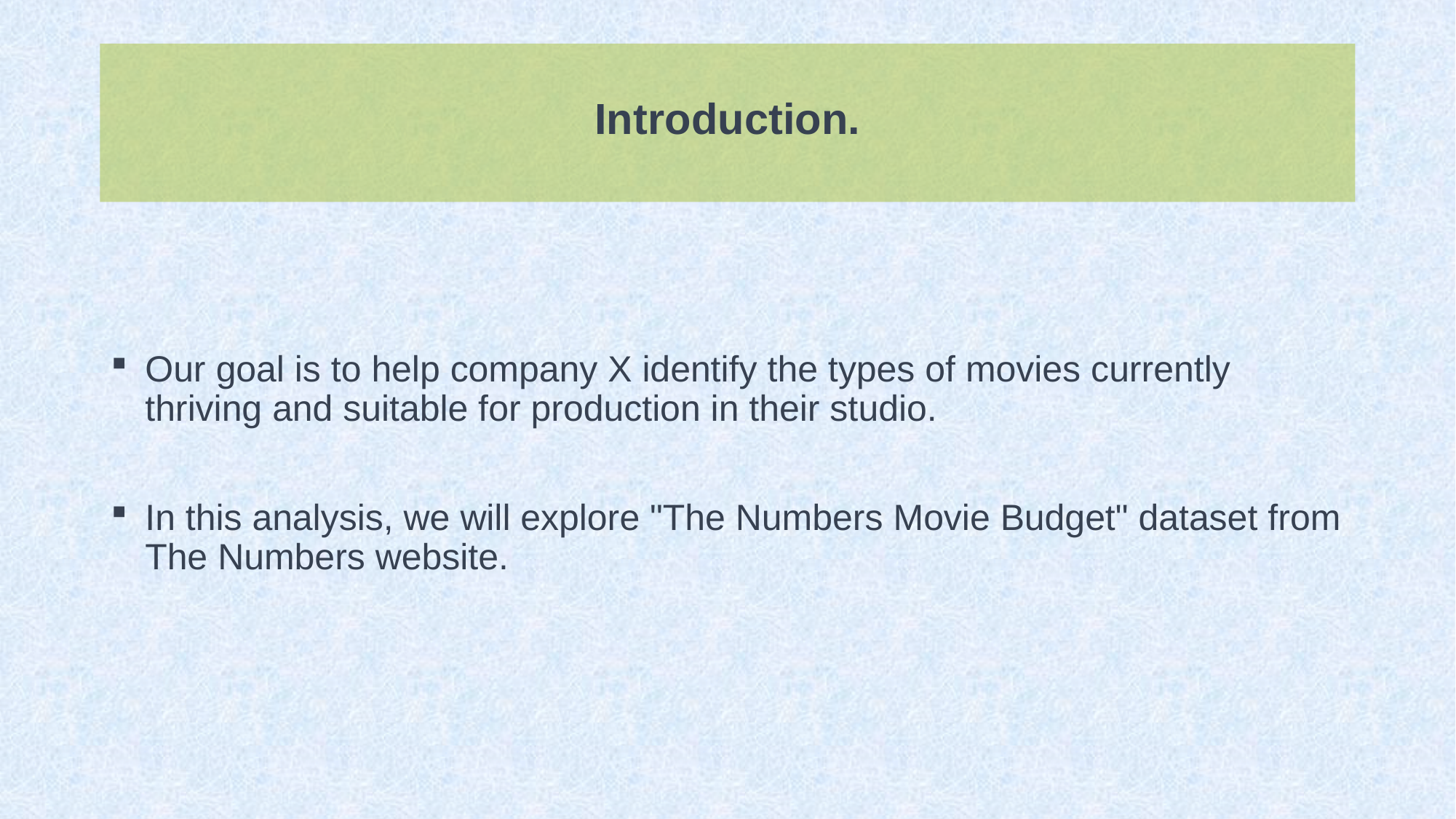

# Introduction.

Our goal is to help company X identify the types of movies currently thriving and suitable for production in their studio.

In this analysis, we will explore "The Numbers Movie Budget" dataset from The Numbers website.